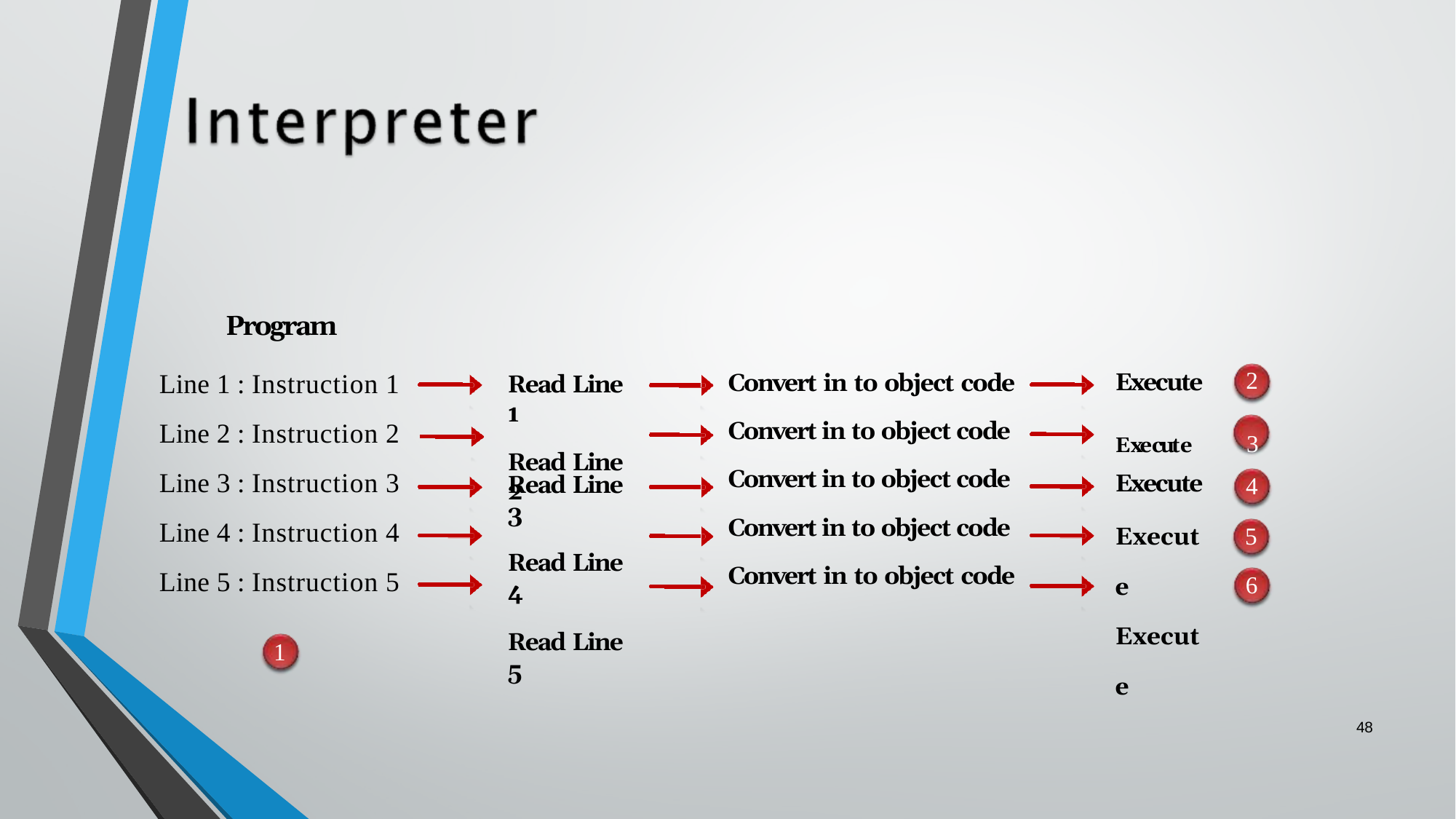

# Program
Line 1 : Instruction 1
Line 2 : Instruction 2
Line 3 : Instruction 3
Line 4 : Instruction 4
Line 5 : Instruction 5

2
Execute
Execute	3
Convert in to object code
Convert in to object code  Convert in to object code  Convert in to object code  Convert in to object code
Read Line 1
Read Line 2

Execute
Execute  Execute
Read Line 3
Read Line 4
Read Line 5

4

5
6

1
48